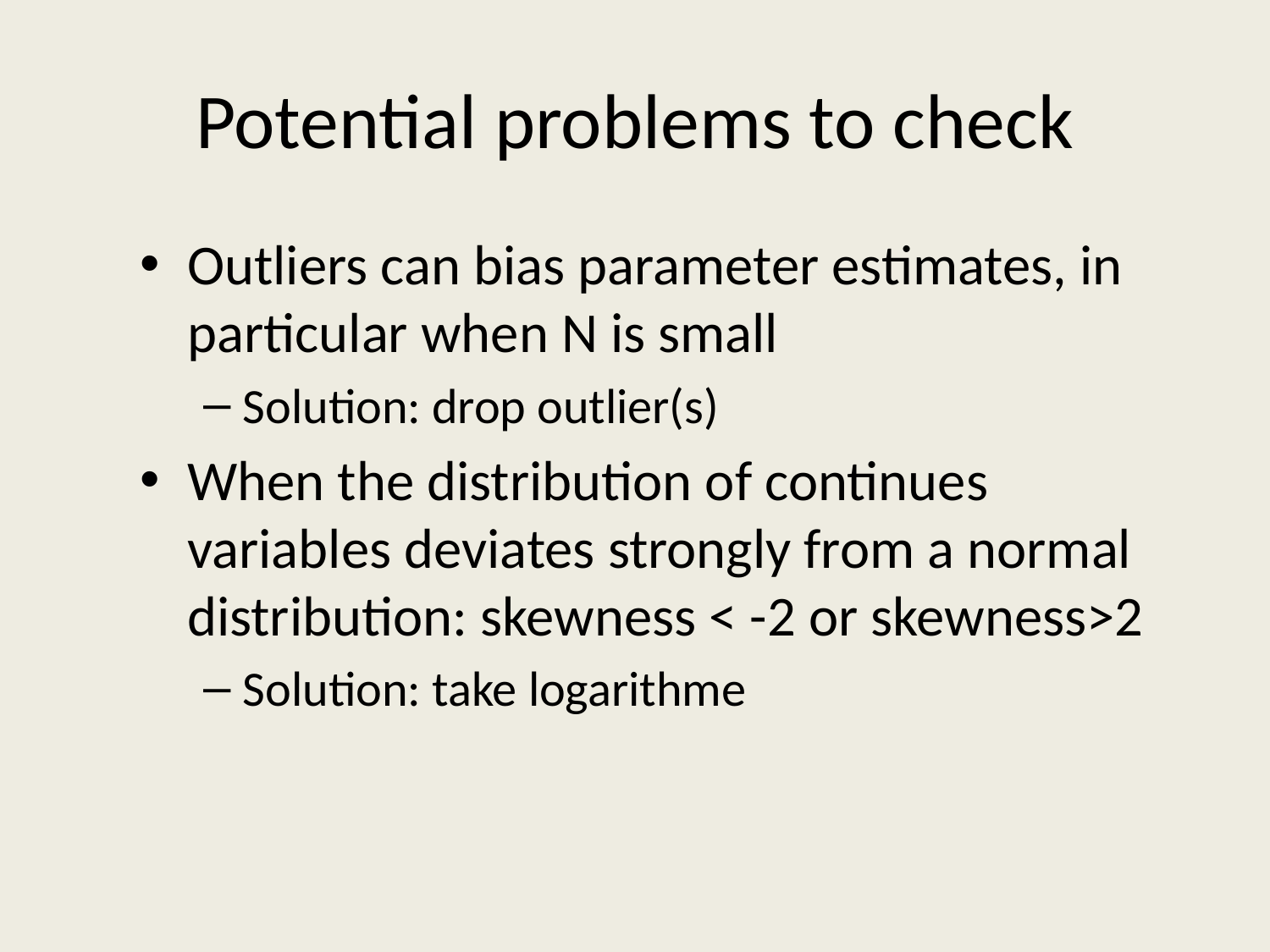

# Potential problems to check
Outliers can bias parameter estimates, in particular when N is small
Solution: drop outlier(s)
When the distribution of continues variables deviates strongly from a normal distribution: skewness < -2 or skewness>2
Solution: take logarithme